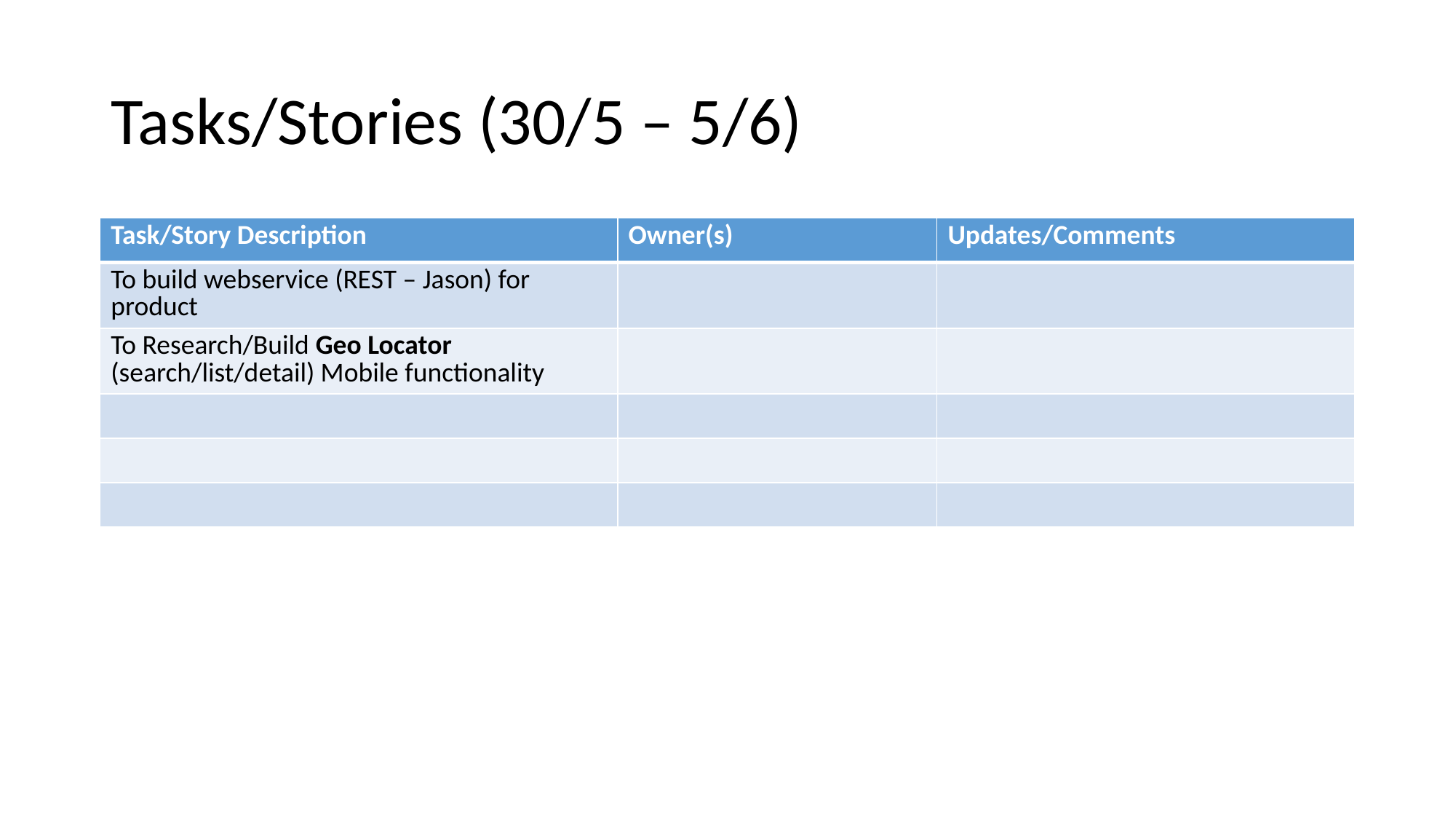

# Tasks/Stories (30/5 – 5/6)
| Task/Story Description | Owner(s) | Updates/Comments |
| --- | --- | --- |
| To build webservice (REST – Jason) for product |  |  |
| To Research/Build Geo Locator (search/list/detail) Mobile functionality |  |  |
|  |  |  |
|  |  |  |
|  |  |  |